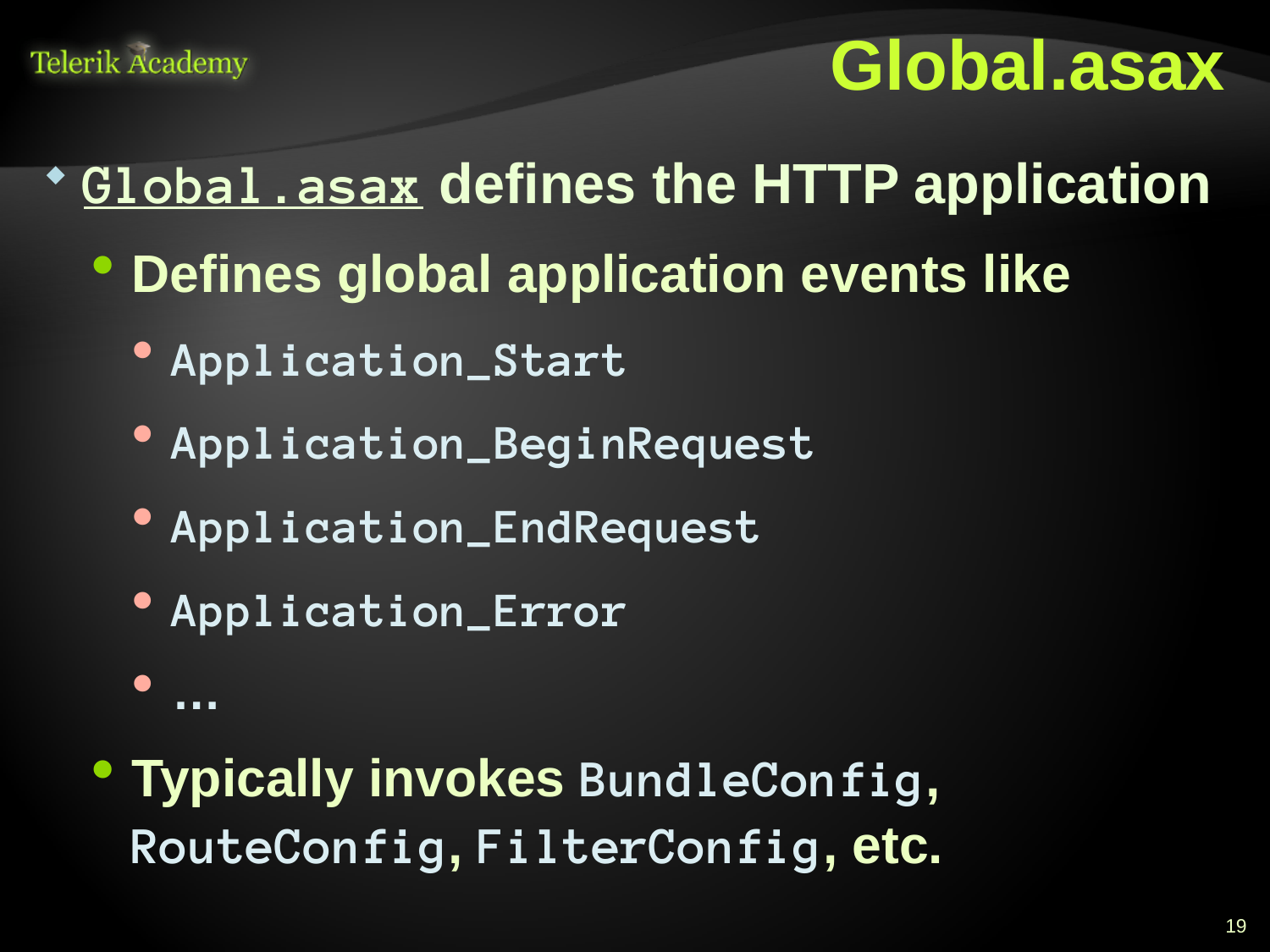

# Global.asax
Global.asax defines the HTTP application
Defines global application events like
Application_Start
Application_BeginRequest
Application_EndRequest
Application_Error
…
Typically invokes BundleConfig, RouteConfig, FilterConfig, etc.

19